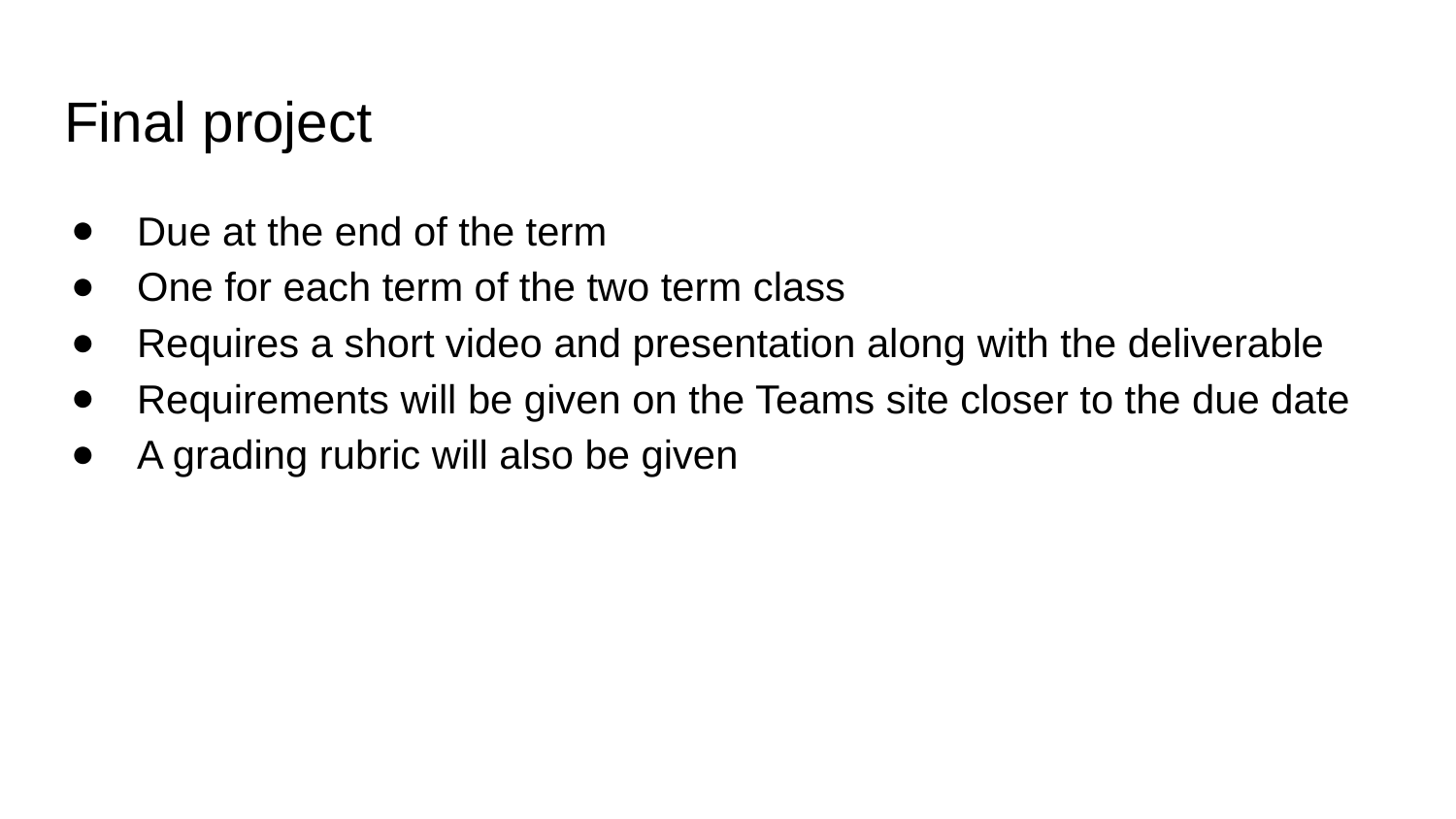

# Final project
Due at the end of the term
One for each term of the two term class
Requires a short video and presentation along with the deliverable
Requirements will be given on the Teams site closer to the due date
A grading rubric will also be given